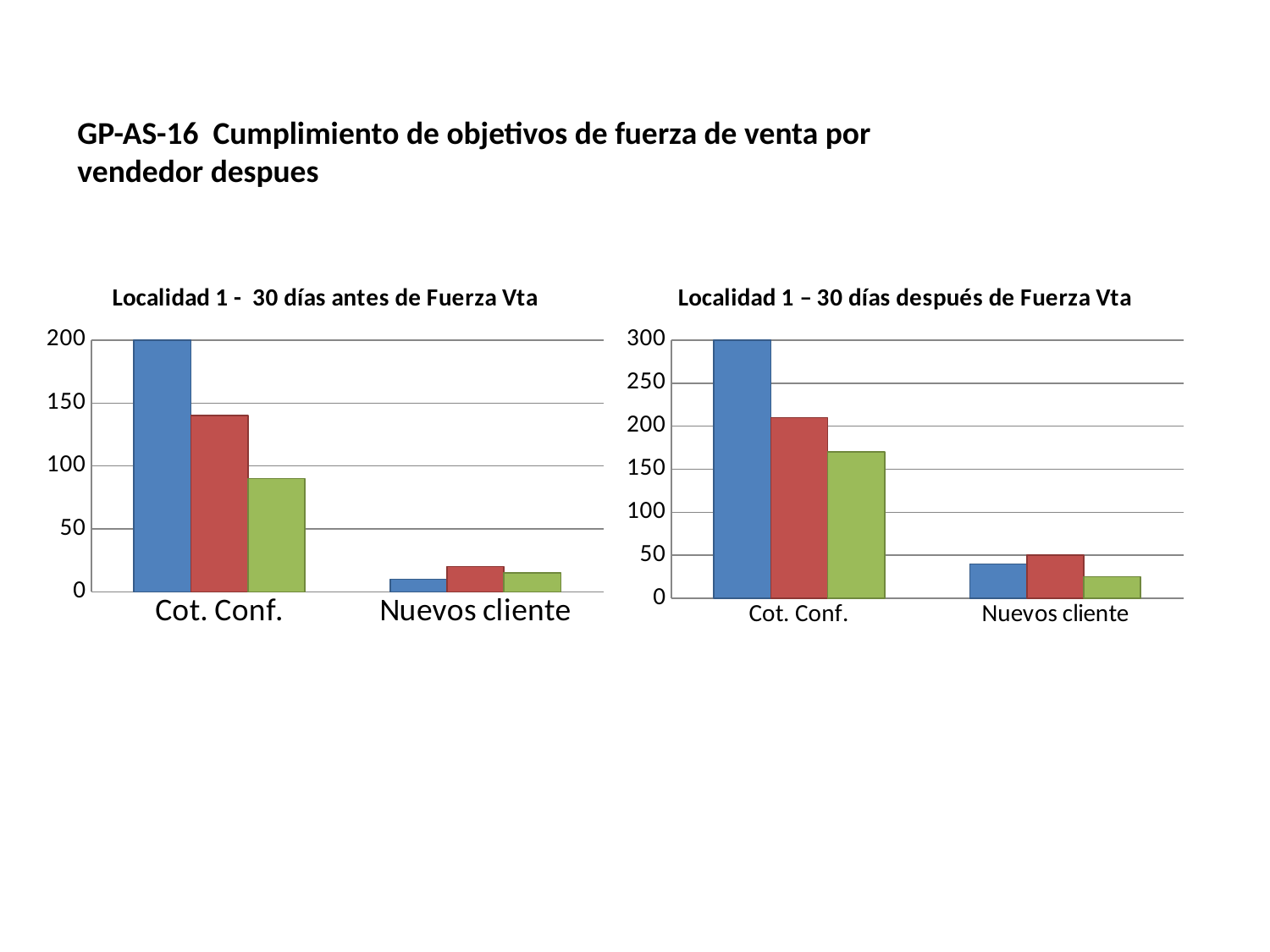

GP-AS-16  Cumplimiento de objetivos de fuerza de venta por vendedor despues

### Chart: Localidad 1 -  30 días antes de Fuerza Vta

| Category | Vendedor 1 | Vendedor 2 | Vendedor 3 |
|---|---|---|---|
| Cot. Conf. | 200.0 | 140.0 | 90.0 |
| Nuevos cliente | 10.0 | 20.0 | 15.0 |

### Chart: Localidad 1 – 30 días después de Fuerza Vta

| Category | Vendedor 1 | Vendedor 2 | Vendedor 3 |
|---|---|---|---|
| Cot. Conf. | 300.0 | 210.0 | 170.0 |
| Nuevos cliente | 40.0 | 50.0 | 25.0 |